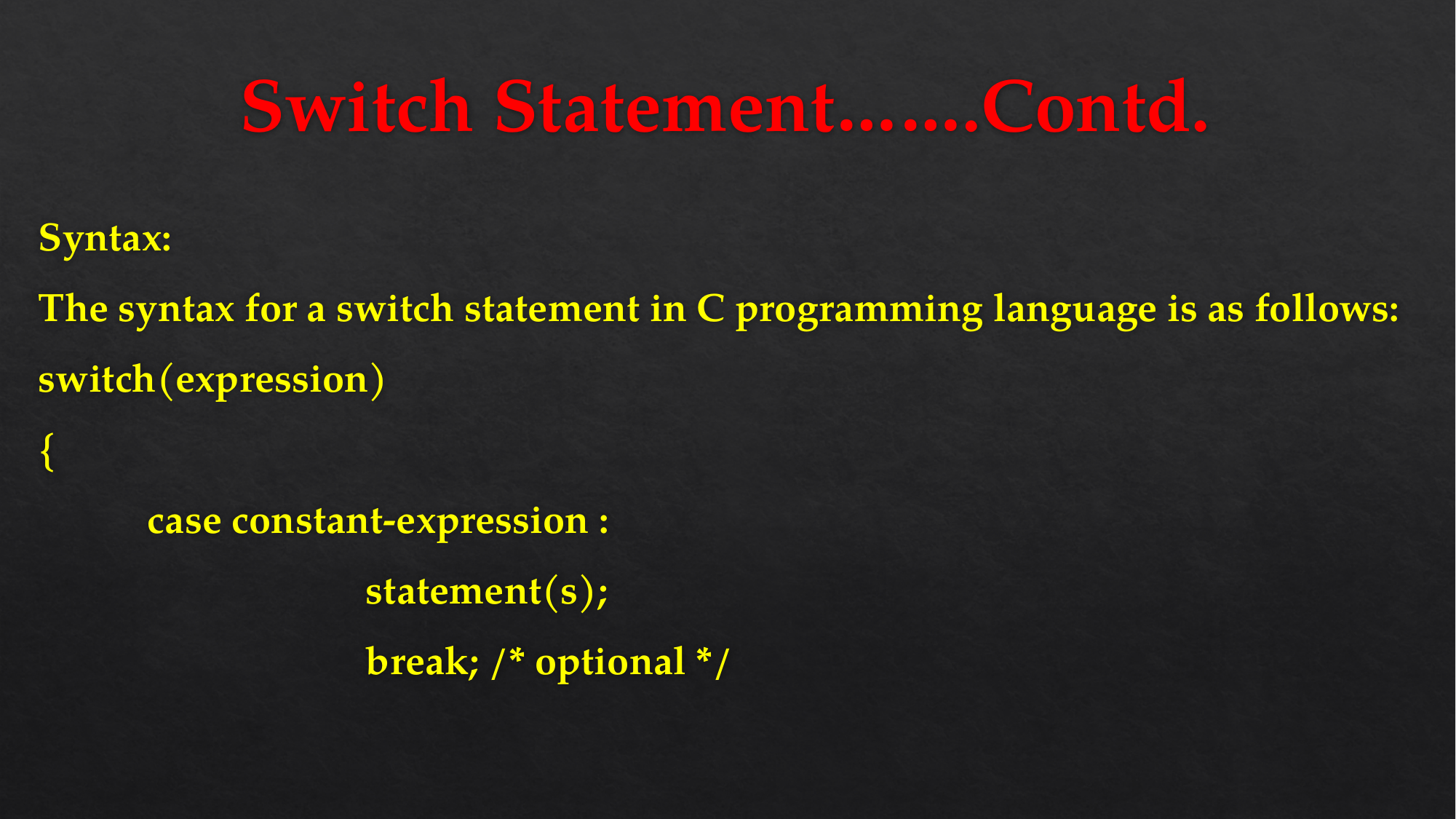

# Switch Statement…….Contd.
Syntax:
The syntax for a switch statement in C programming language is as follows:
switch(expression)
{
	case constant-expression :
			statement(s);
			break; /* optional */